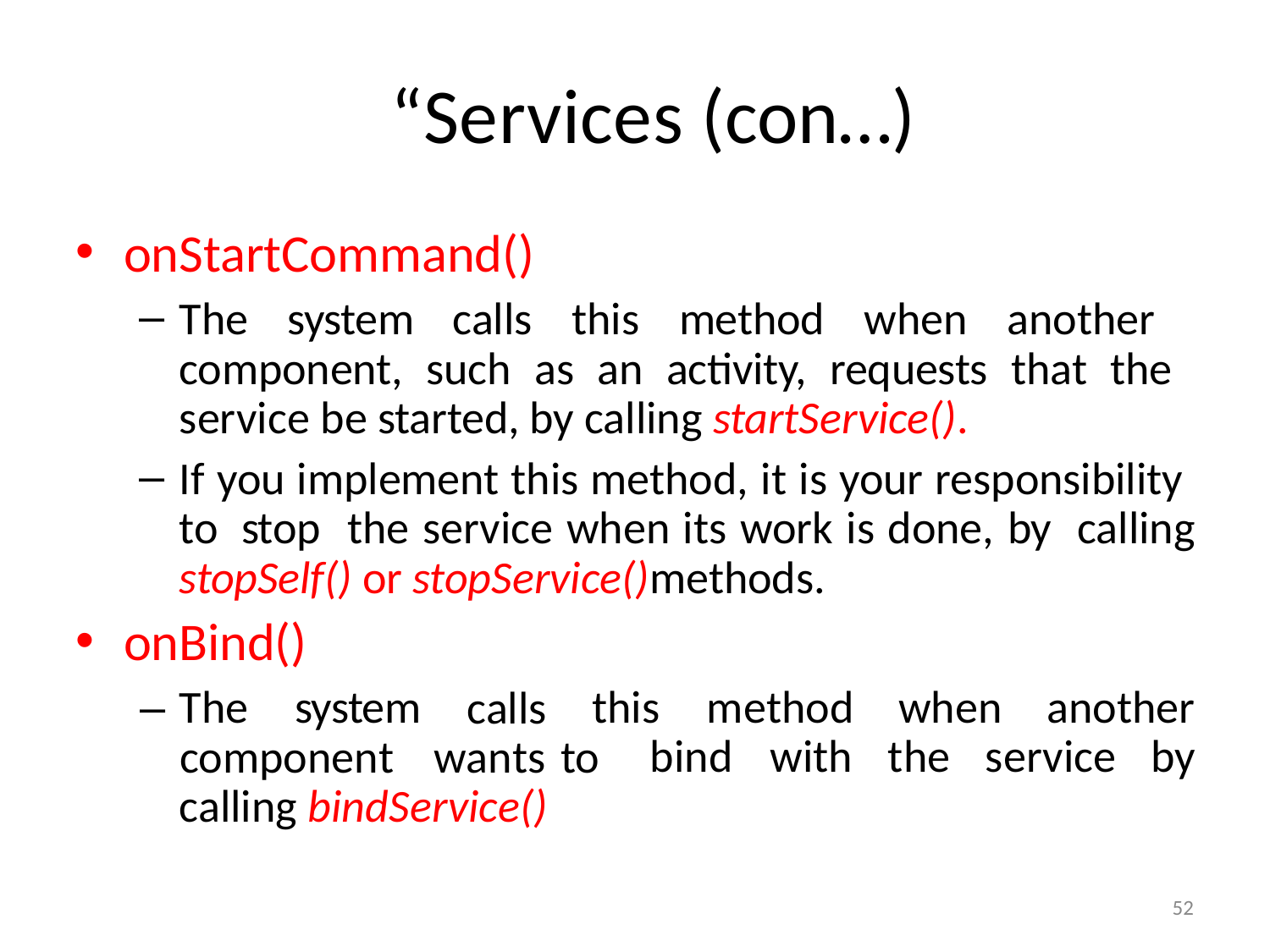

# “Services (con…)
onStartCommand()
The system calls this method when another  component, such as an activity, requests that the  service be started, by calling startService().
If you implement this method, it is your responsibility  to stop  the service when its work is done, by  calling stopSelf() or stopService()methods.
onBind()
– The	system
calls  component	wants	to
this	method	when	another
bind	with	the	service	by
calling bindService()
52